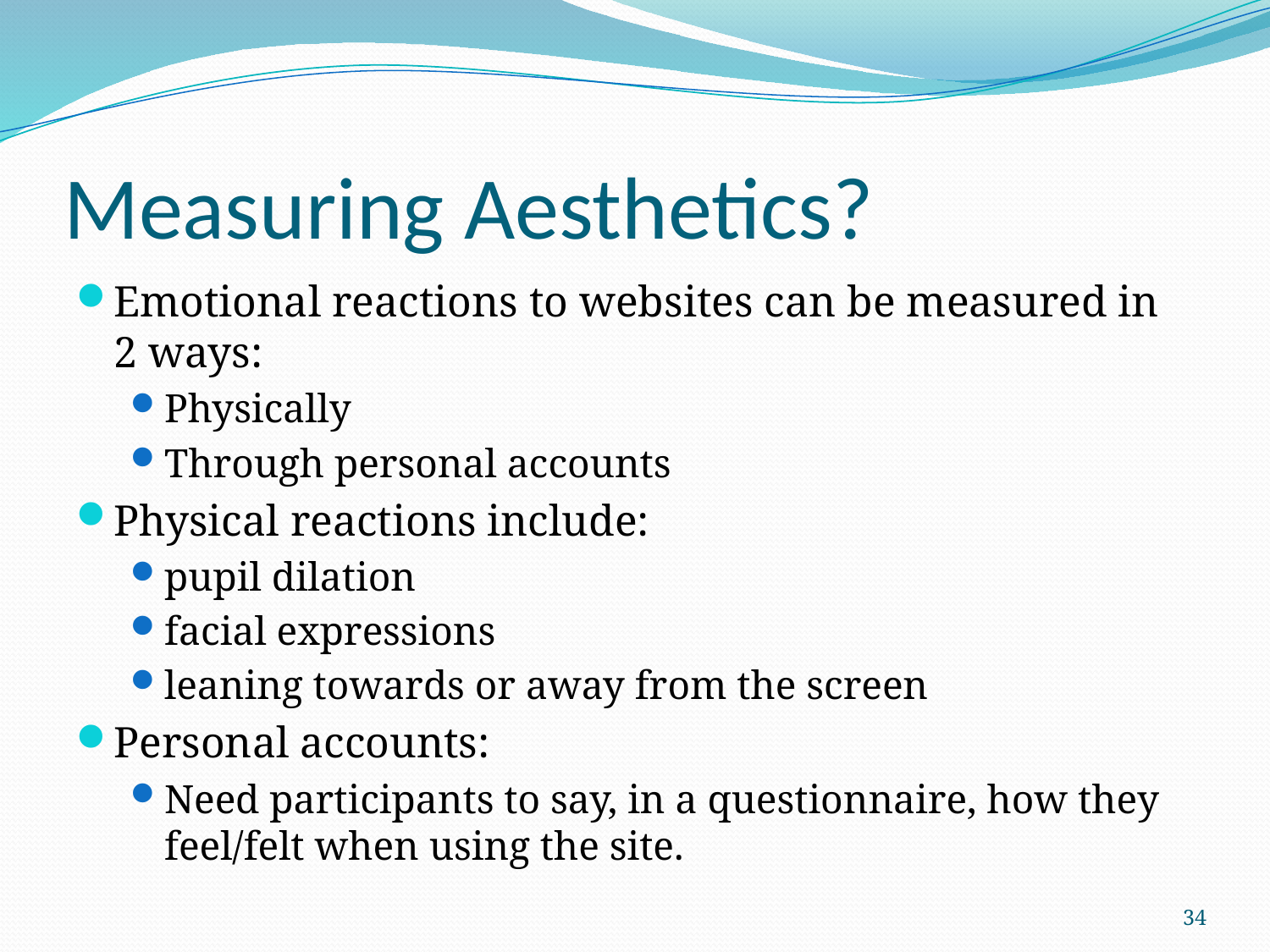

# Measuring Aesthetics?
Emotional reactions to websites can be measured in 2 ways:
Physically
Through personal accounts
Physical reactions include:
pupil dilation
facial expressions
leaning towards or away from the screen
Personal accounts:
Need participants to say, in a questionnaire, how they feel/felt when using the site.
34